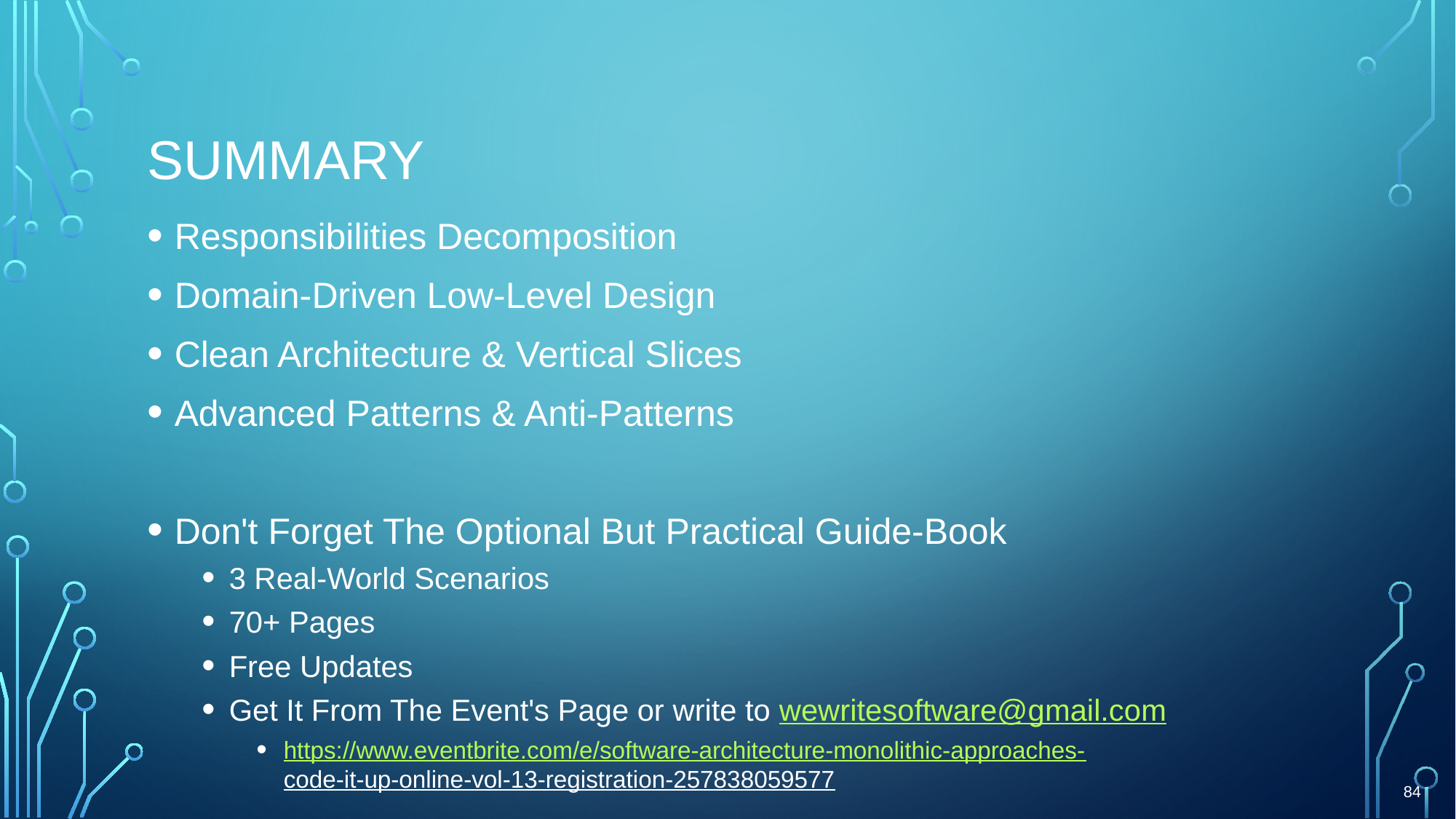

# Summary
Responsibilities Decomposition
Domain-Driven Low-Level Design
Clean Architecture & Vertical Slices
Advanced Patterns & Anti-Patterns

Don't Forget The Optional But Practical Guide-Book
3 Real-World Scenarios
70+ Pages
Free Updates
Get It From The Event's Page or write to wewritesoftware@gmail.com
https://www.eventbrite.com/e/software-architecture-monolithic-approaches-
code-it-up-online-vol-13-registration-257838059577

84